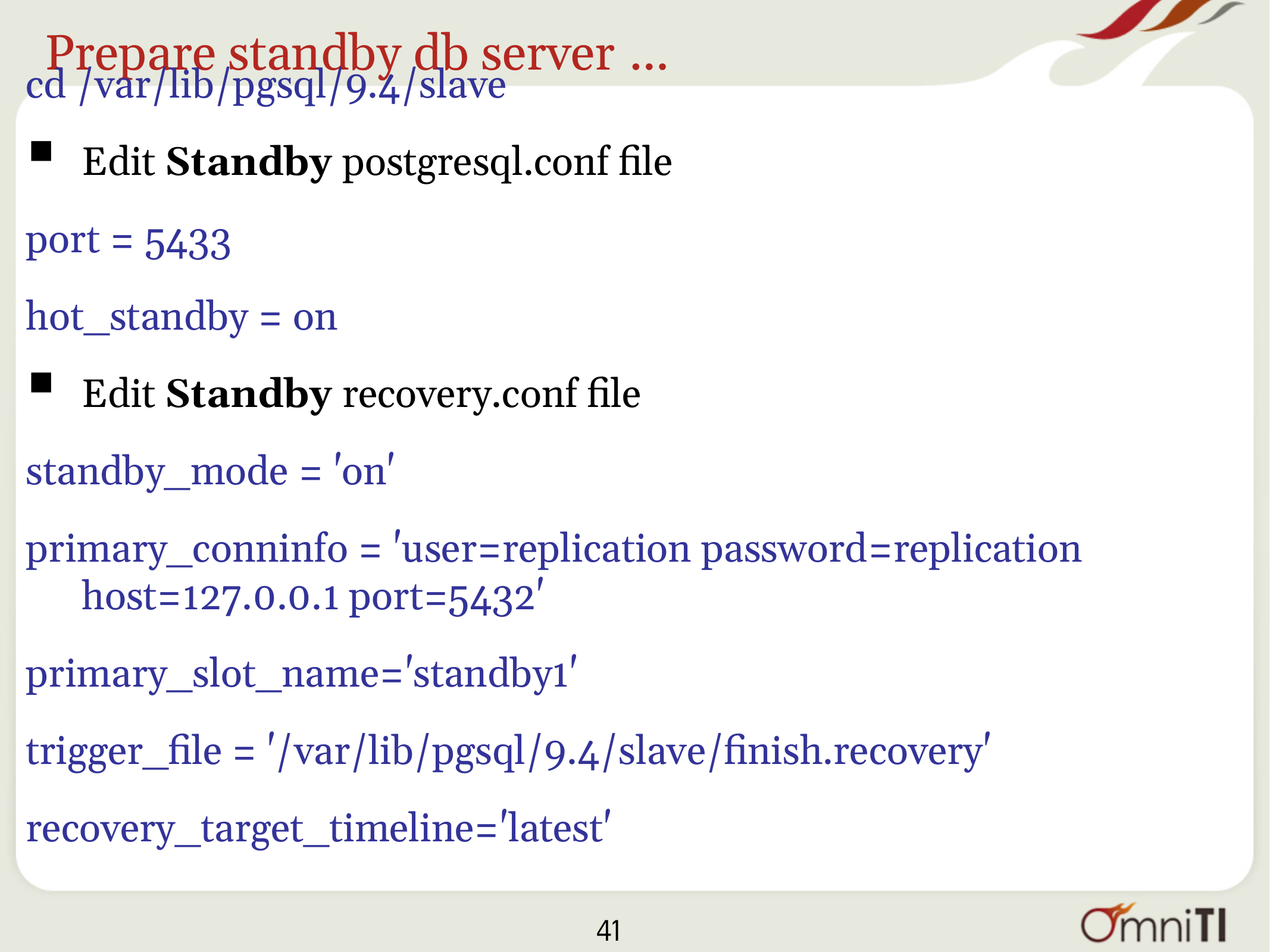

# Prepare standby db server …
cd /var/lib/pgsql/9.4/slave
Edit Standby postgresql.conf file
port = 5433
hot_standby = on
Edit Standby recovery.conf file
standby_mode = 'on'
primary_conninfo = 'user=replication password=replication host=127.0.0.1 port=5432'
primary_slot_name='standby1'
trigger_file = '/var/lib/pgsql/9.4/slave/finish.recovery'
recovery_target_timeline='latest'

41